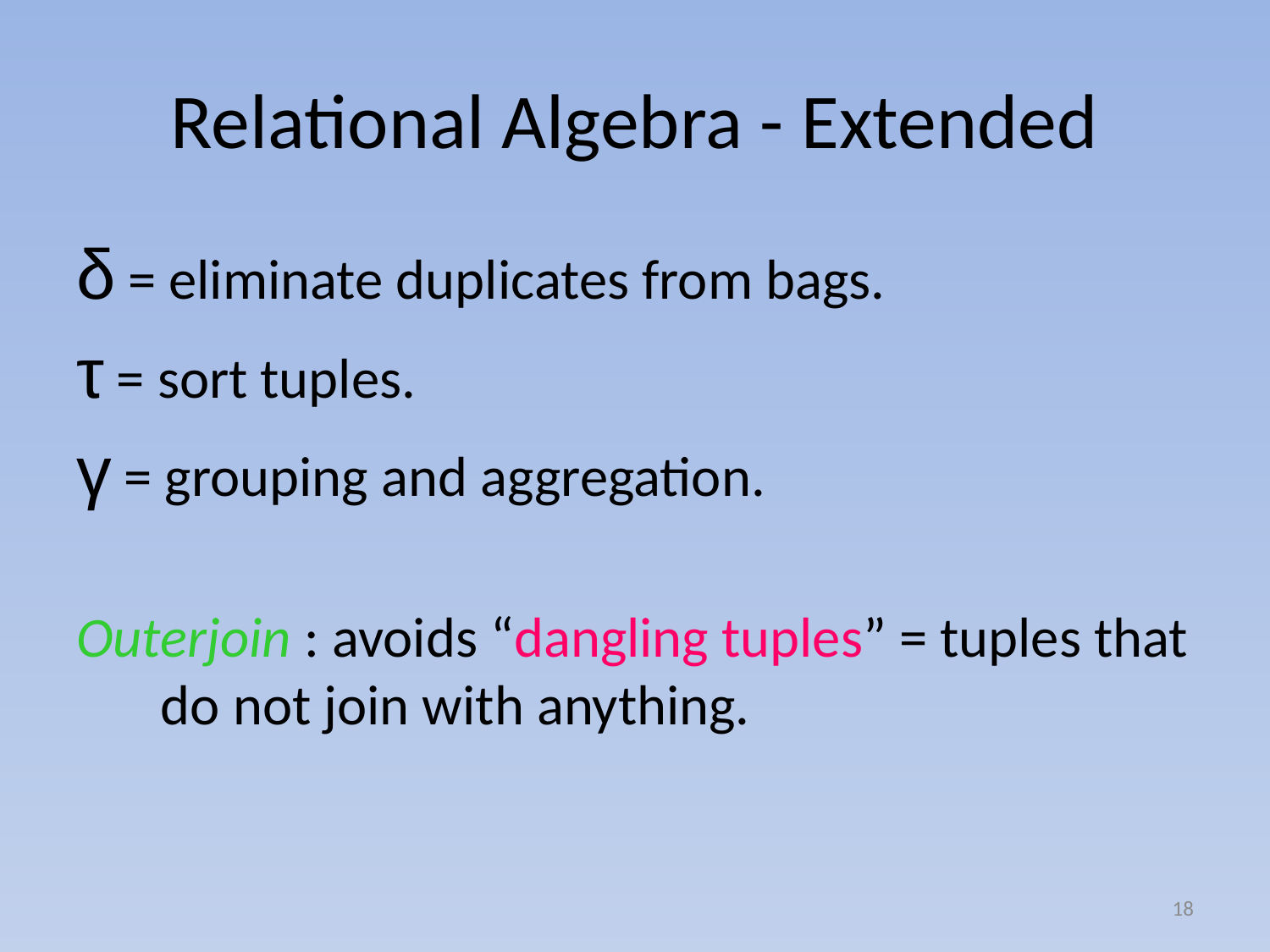

# Relational Algebra - Extended
δ = eliminate duplicates from bags.
τ = sort tuples.
γ = grouping and aggregation.

Outerjoin : avoids “dangling tuples” = tuples that do not join with anything.

18